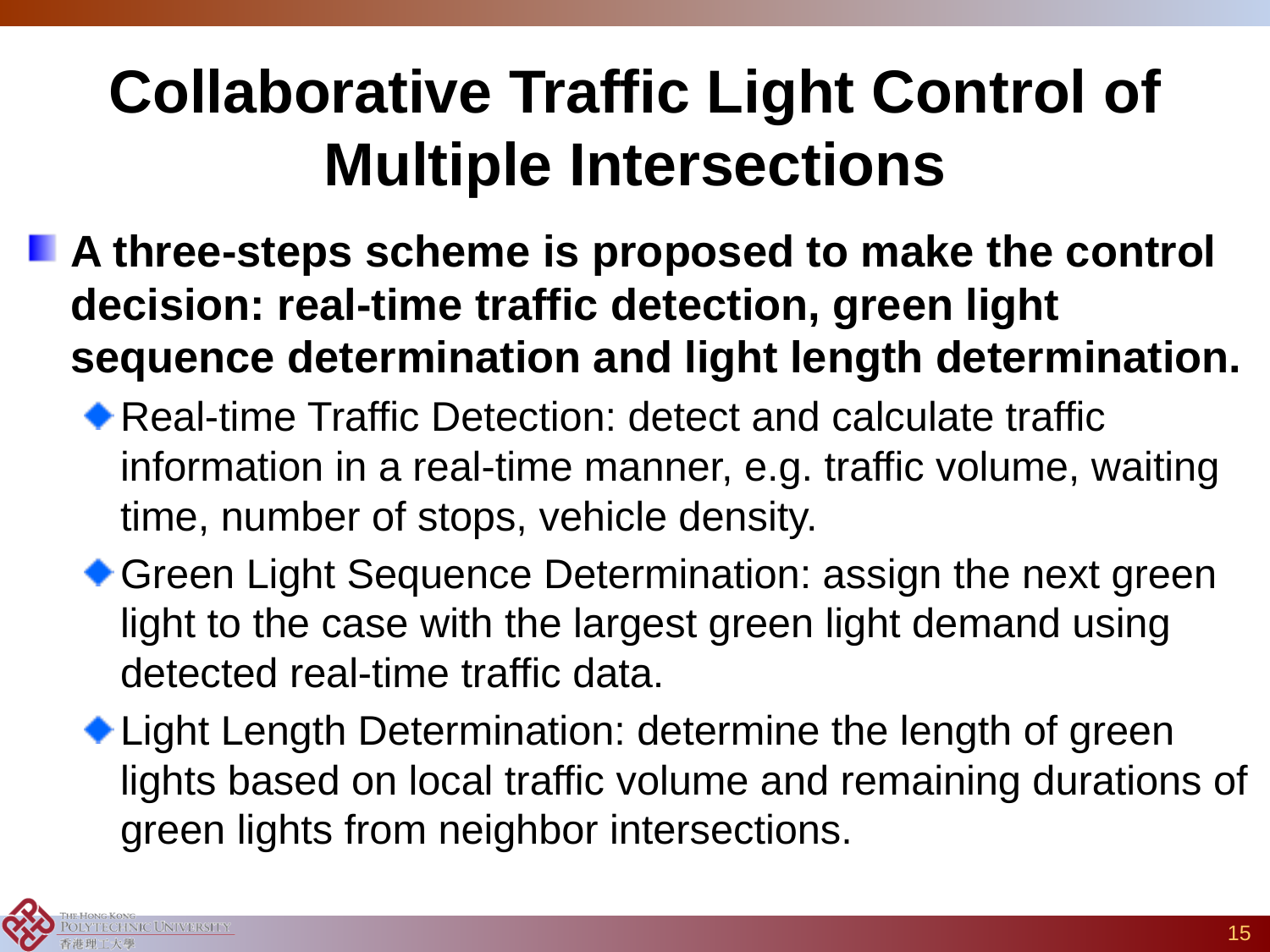

Collaborative Traffic Light Control of Multiple Intersections
A three-steps scheme is proposed to make the control decision: real-time traffic detection, green light sequence determination and light length determination.
Real-time Traffic Detection: detect and calculate traffic information in a real-time manner, e.g. traffic volume, waiting time, number of stops, vehicle density.
Green Light Sequence Determination: assign the next green light to the case with the largest green light demand using detected real-time traffic data.
Light Length Determination: determine the length of green lights based on local traffic volume and remaining durations of green lights from neighbor intersections.